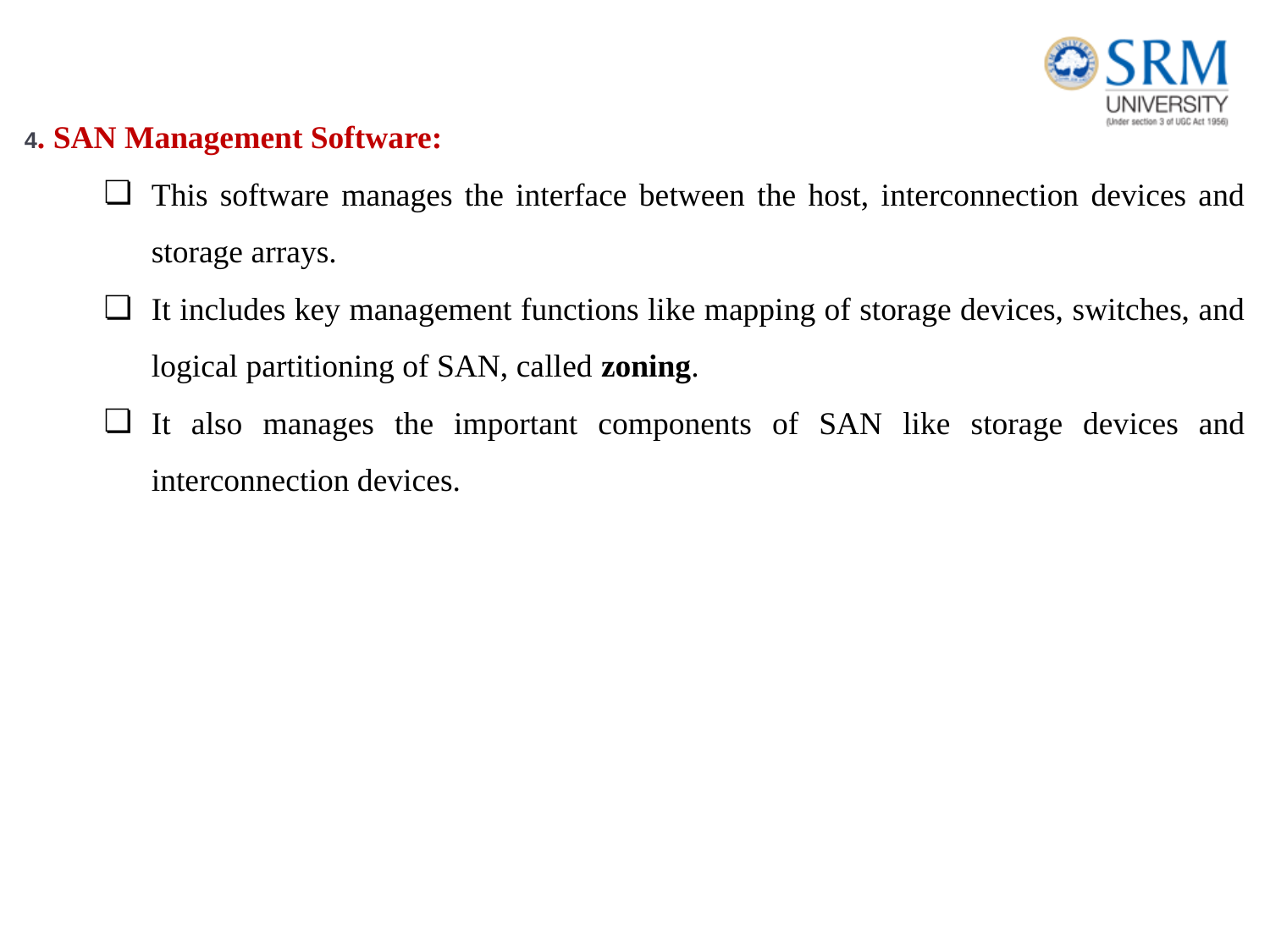

4. SAN Management Software:
This software manages the interface between the host, interconnection devices and storage arrays.
It includes key management functions like mapping of storage devices, switches, and logical partitioning of SAN, called zoning.
It also manages the important components of SAN like storage devices and interconnection devices.